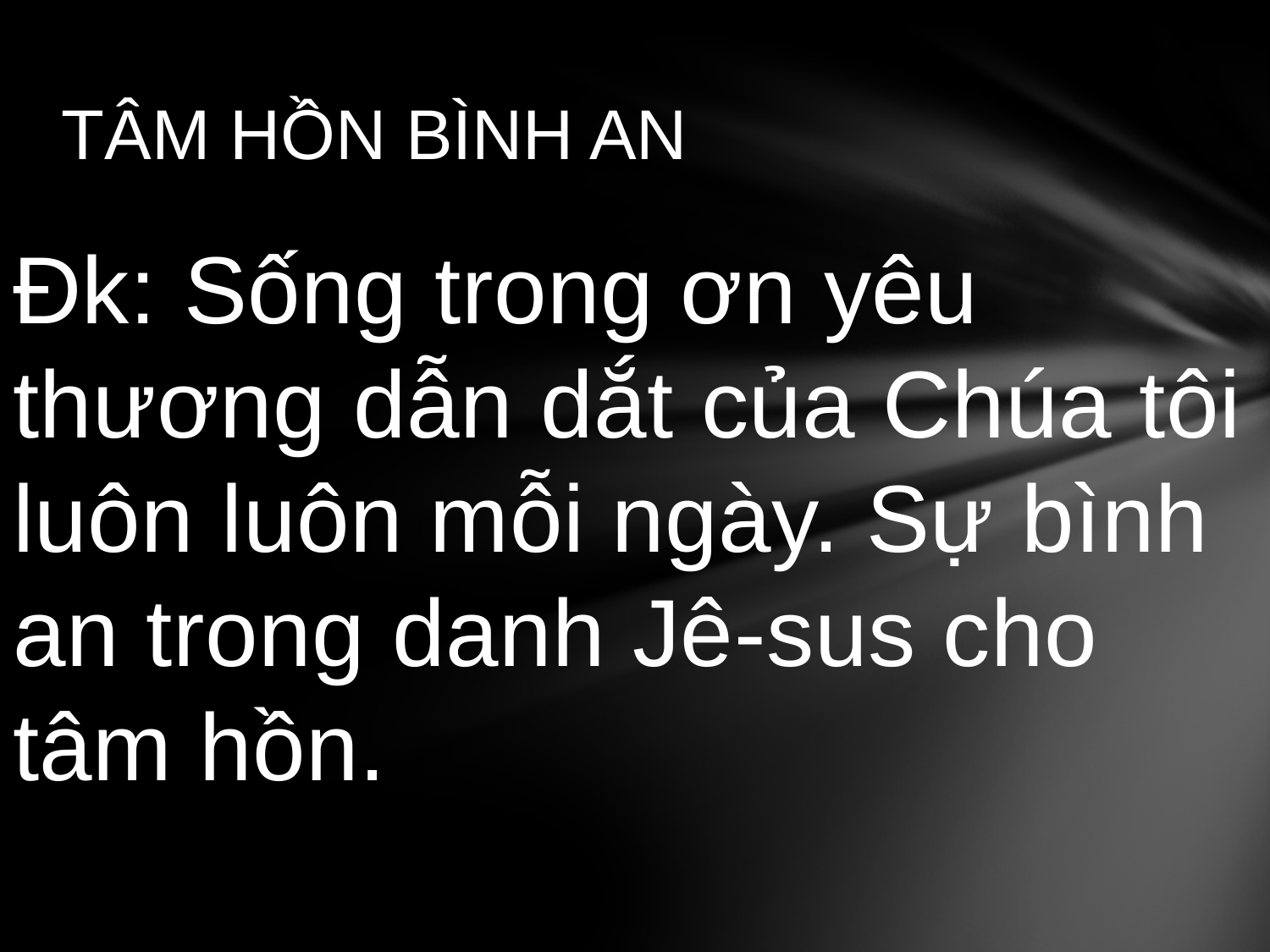

# TÂM HỒN BÌNH AN
Đk: Sống trong ơn yêu thương dẫn dắt của Chúa tôi luôn luôn mỗi ngày. Sự bình an trong danh Jê-sus cho tâm hồn.